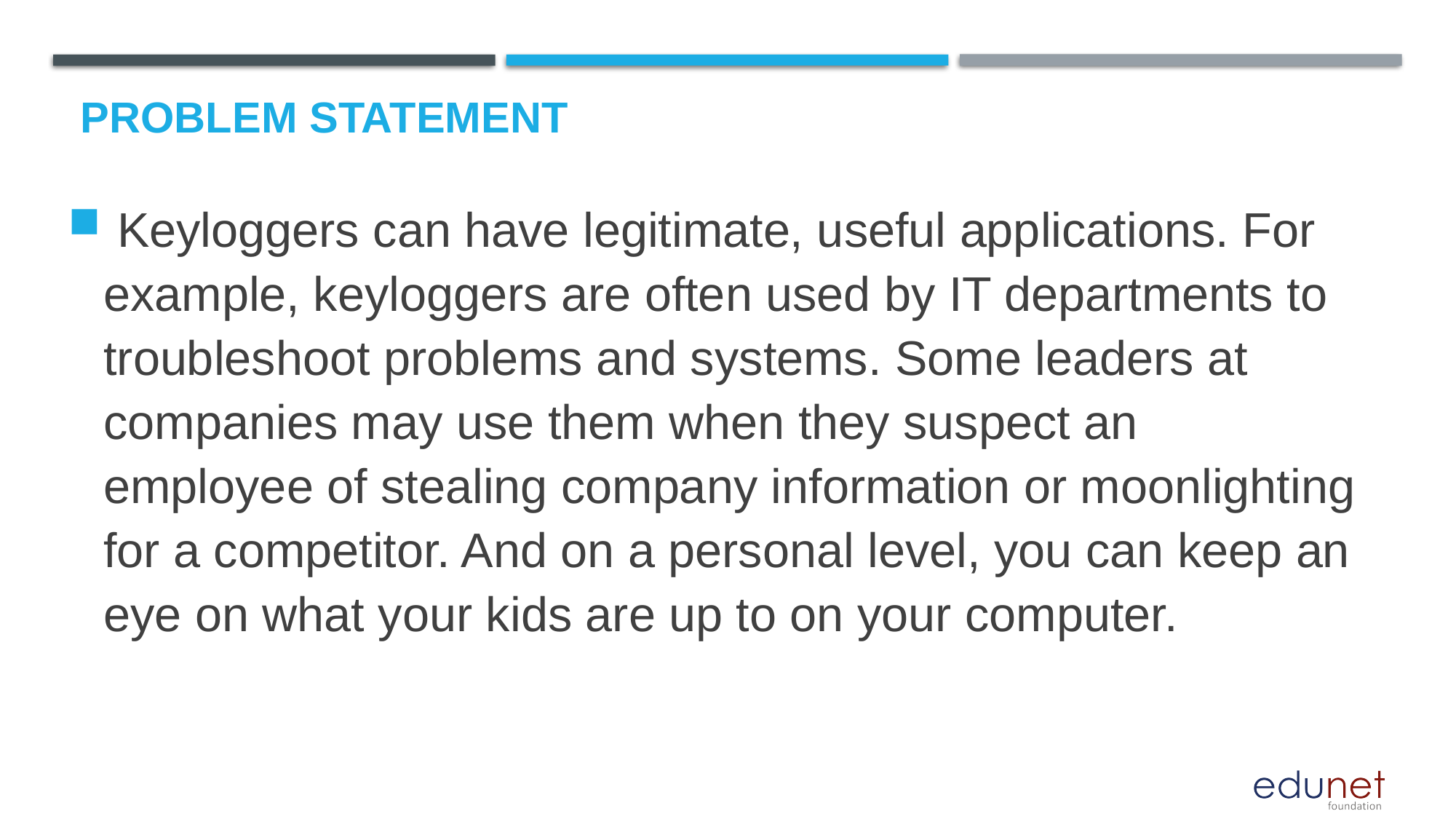

# Problem Statement
 Keyloggers can have legitimate, useful applications. For example, keyloggers are often used by IT departments to troubleshoot problems and systems. Some leaders at companies may use them when they suspect an employee of stealing company information or moonlighting for a competitor. And on a personal level, you can keep an eye on what your kids are up to on your computer.